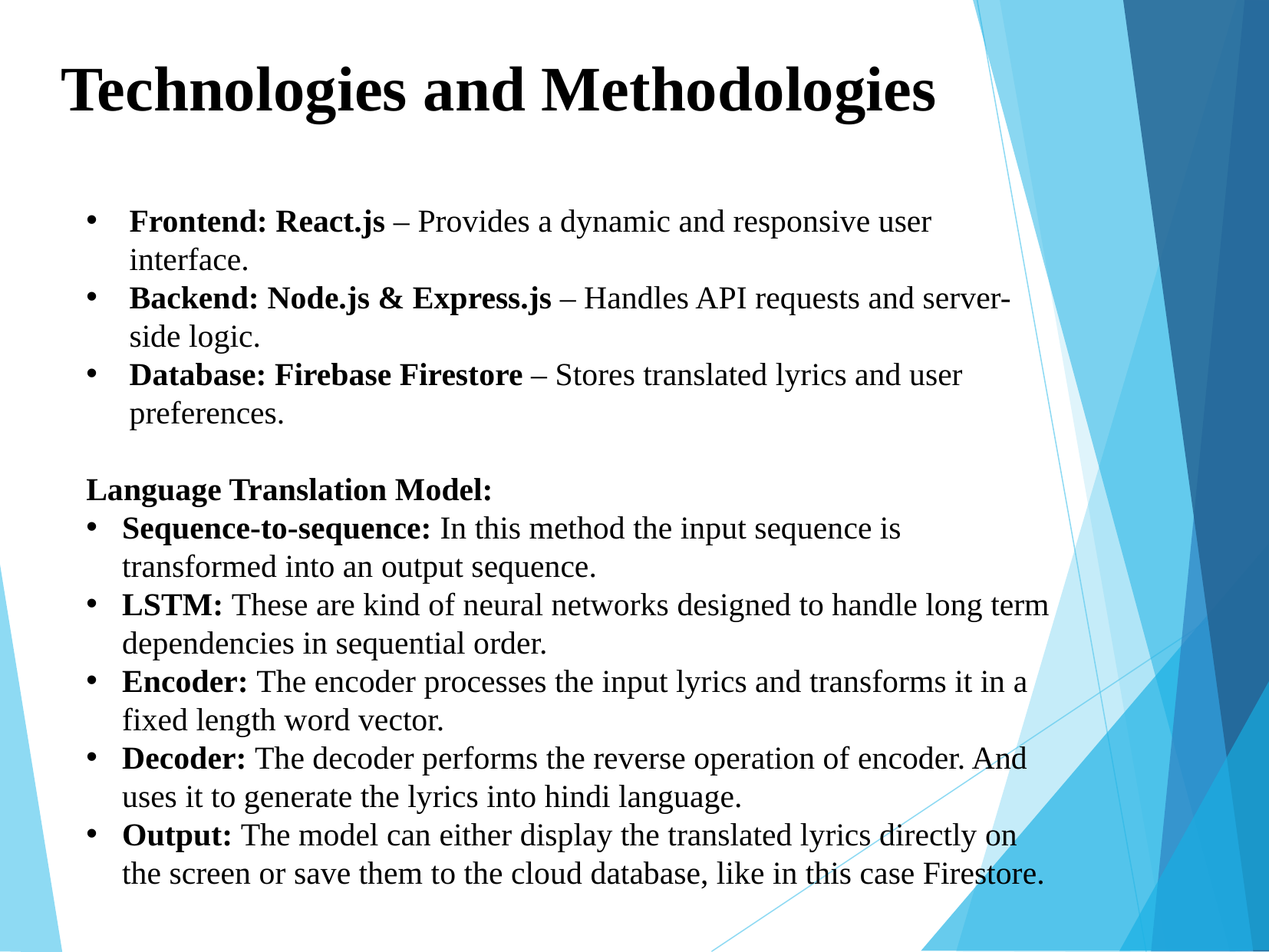

# Technologies and Methodologies
Frontend: React.js – Provides a dynamic and responsive user interface.
Backend: Node.js & Express.js – Handles API requests and server-side logic.
Database: Firebase Firestore – Stores translated lyrics and user preferences.

Language Translation Model:
Sequence-to-sequence: In this method the input sequence is transformed into an output sequence.
LSTM: These are kind of neural networks designed to handle long term dependencies in sequential order.
Encoder: The encoder processes the input lyrics and transforms it in a fixed length word vector.
Decoder: The decoder performs the reverse operation of encoder. And uses it to generate the lyrics into hindi language.
Output: The model can either display the translated lyrics directly on the screen or save them to the cloud database, like in this case Firestore.